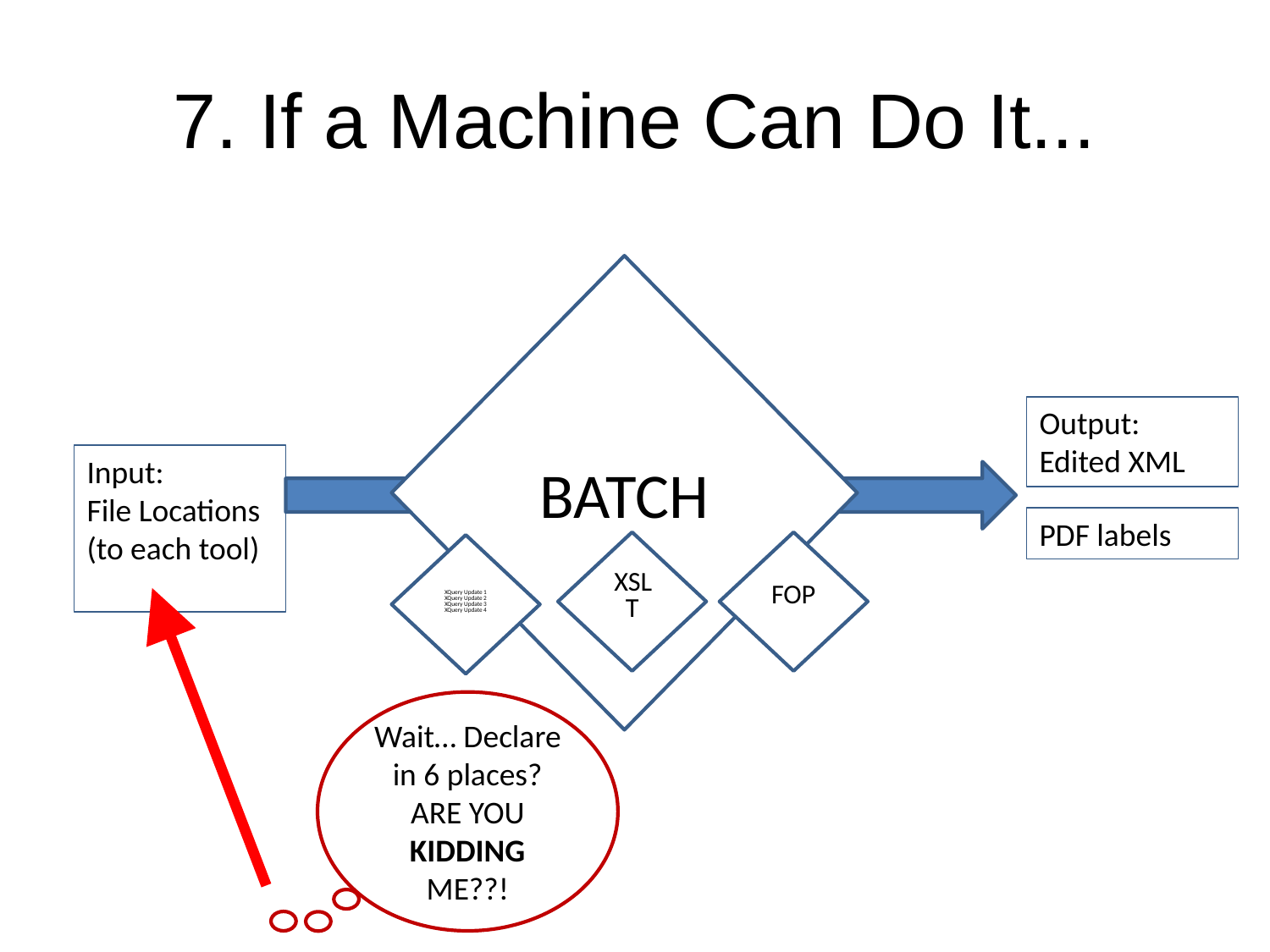

# 7. If a Machine Can Do It...
BATCH
FOP

XSLT

XQuery Update 1
XQuery Update 2
XQuery Update 3
XQuery Update 4

Output:
Edited XML

BATCH
Input:
File Locations
(to each tool)

PDF labels
Wait… Declare in 6 places? ARE YOU KIDDING ME??!